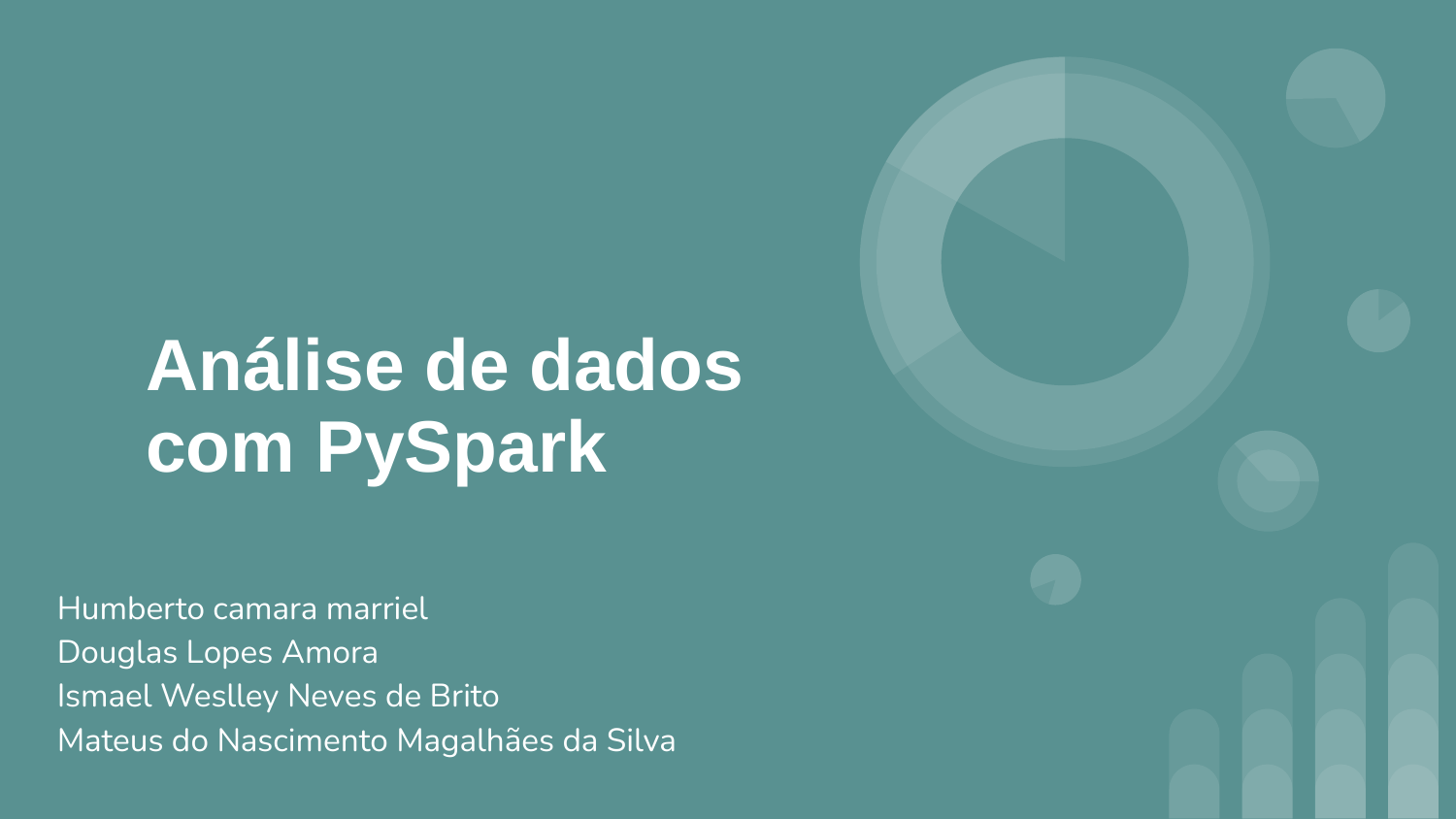

# Análise de dados com PySpark
Humberto camara marriel
Douglas Lopes Amora
Ismael Weslley Neves de Brito
Mateus do Nascimento Magalhães da Silva